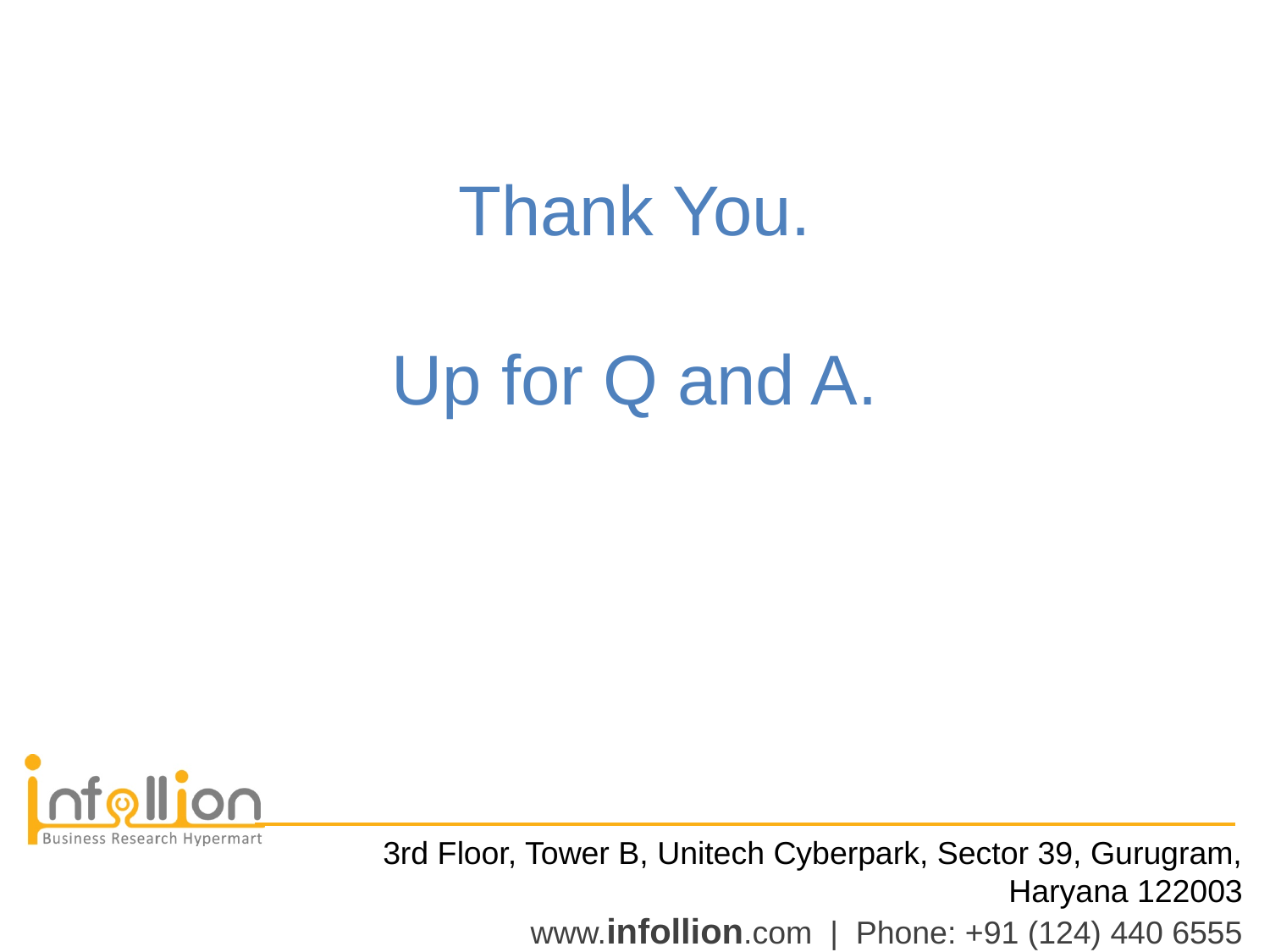

Thank You.
Up for Q and A.